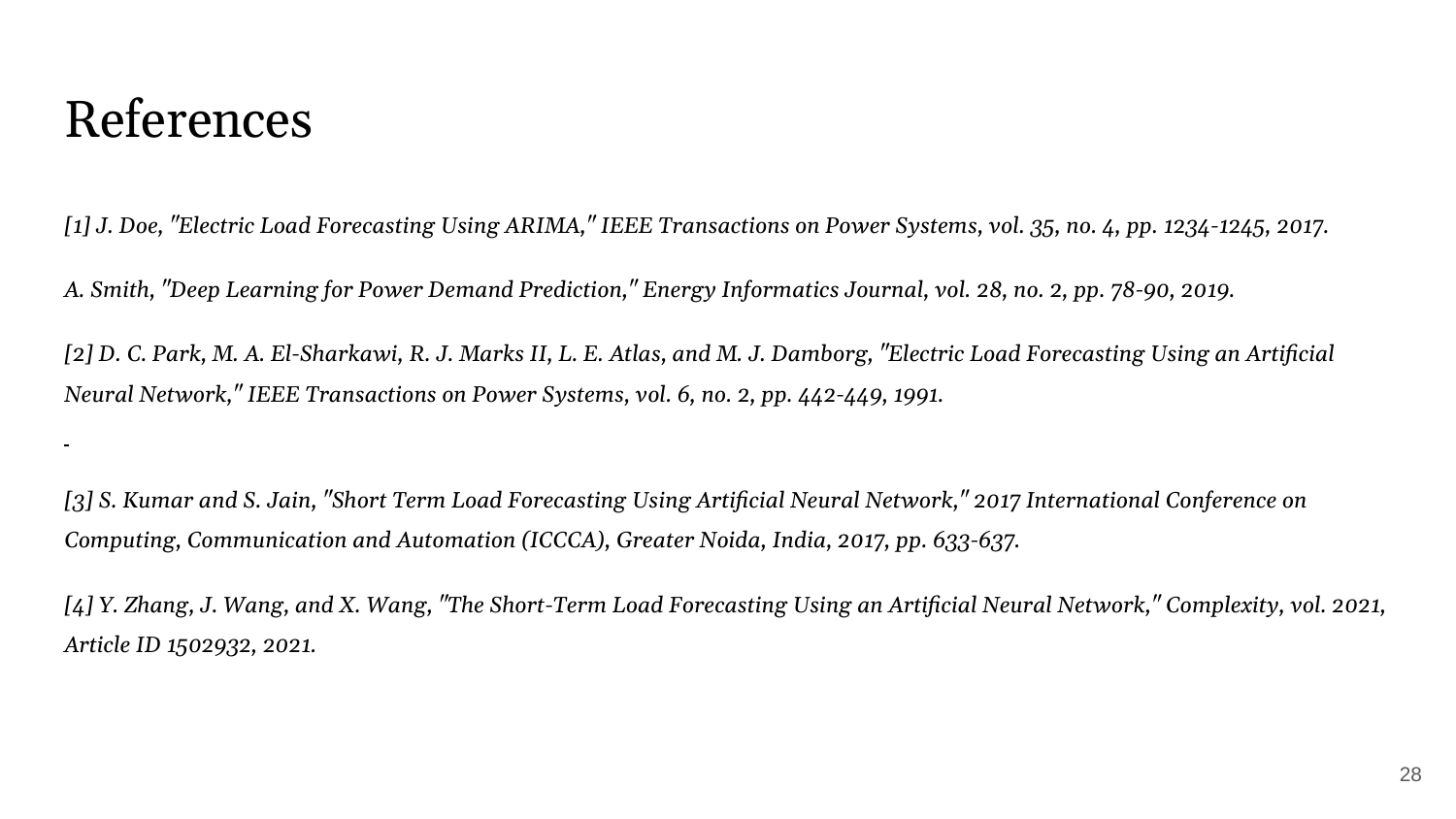

# References
[1] J. Doe, "Electric Load Forecasting Using ARIMA," IEEE Transactions on Power Systems, vol. 35, no. 4, pp. 1234-1245, 2017.
A. Smith, "Deep Learning for Power Demand Prediction," Energy Informatics Journal, vol. 28, no. 2, pp. 78-90, 2019.
[2] D. C. Park, M. A. El-Sharkawi, R. J. Marks II, L. E. Atlas, and M. J. Damborg, "Electric Load Forecasting Using an Artificial Neural Network," IEEE Transactions on Power Systems, vol. 6, no. 2, pp. 442-449, 1991.
[3] S. Kumar and S. Jain, "Short Term Load Forecasting Using Artificial Neural Network," 2017 International Conference on Computing, Communication and Automation (ICCCA), Greater Noida, India, 2017, pp. 633-637.
[4] Y. Zhang, J. Wang, and X. Wang, "The Short-Term Load Forecasting Using an Artificial Neural Network," Complexity, vol. 2021, Article ID 1502932, 2021.

28